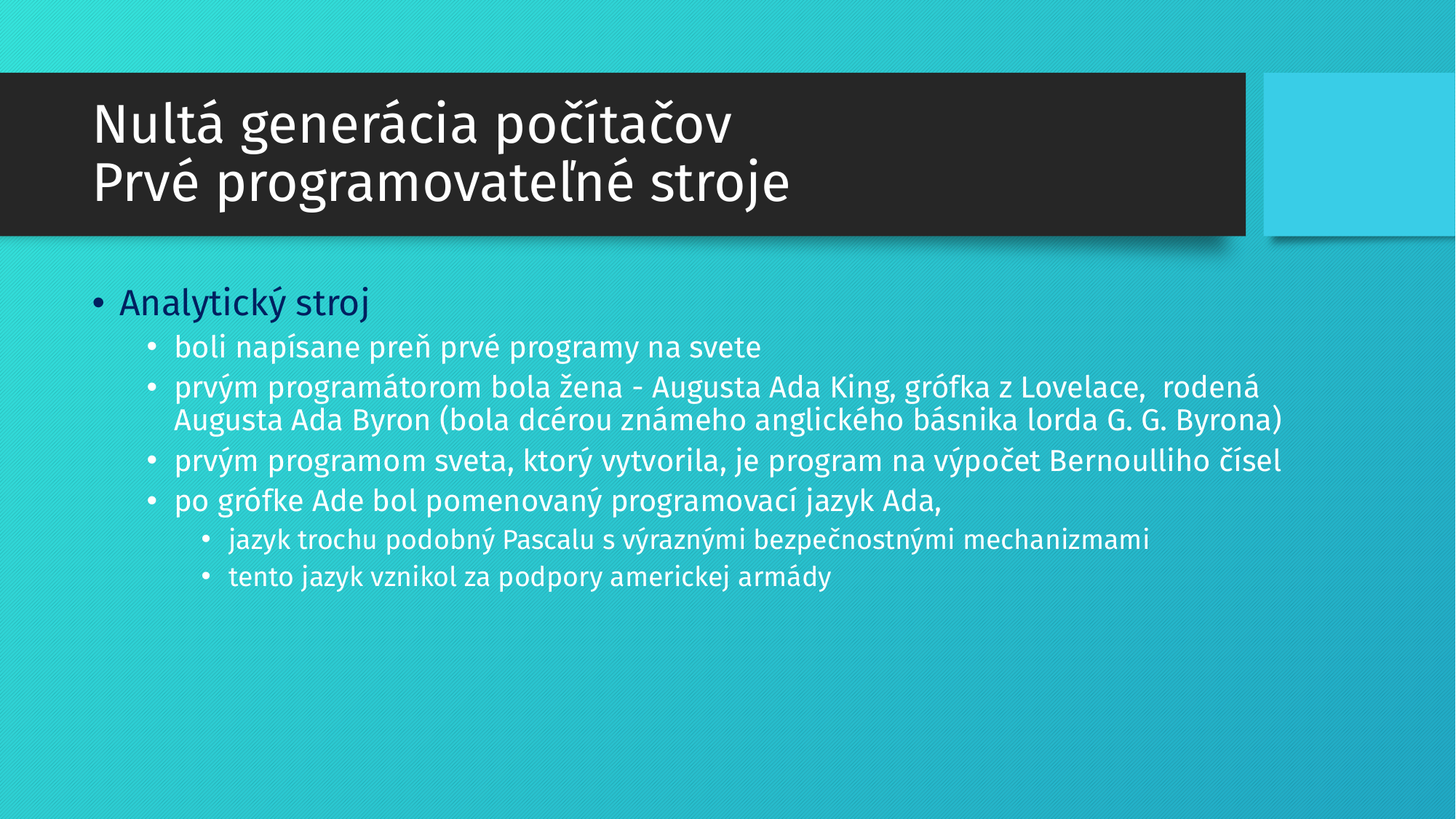

# Nultá generácia počítačov Prvé programovateľné stroje
Analytický stroj
boli napísane preň prvé programy na svete
prvým programátorom bola žena - Augusta Ada King, grófka z Lovelace,  rodená Augusta Ada Byron (bola dcérou známeho anglického básnika lorda G. G. Byrona)
prvým programom sveta, ktorý vytvorila, je program na výpočet Bernoulliho čísel
po grófke Ade bol pomenovaný programovací jazyk Ada,
jazyk trochu podobný Pascalu s výraznými bezpečnostnými mechanizmami
tento jazyk vznikol za podpory americkej armády